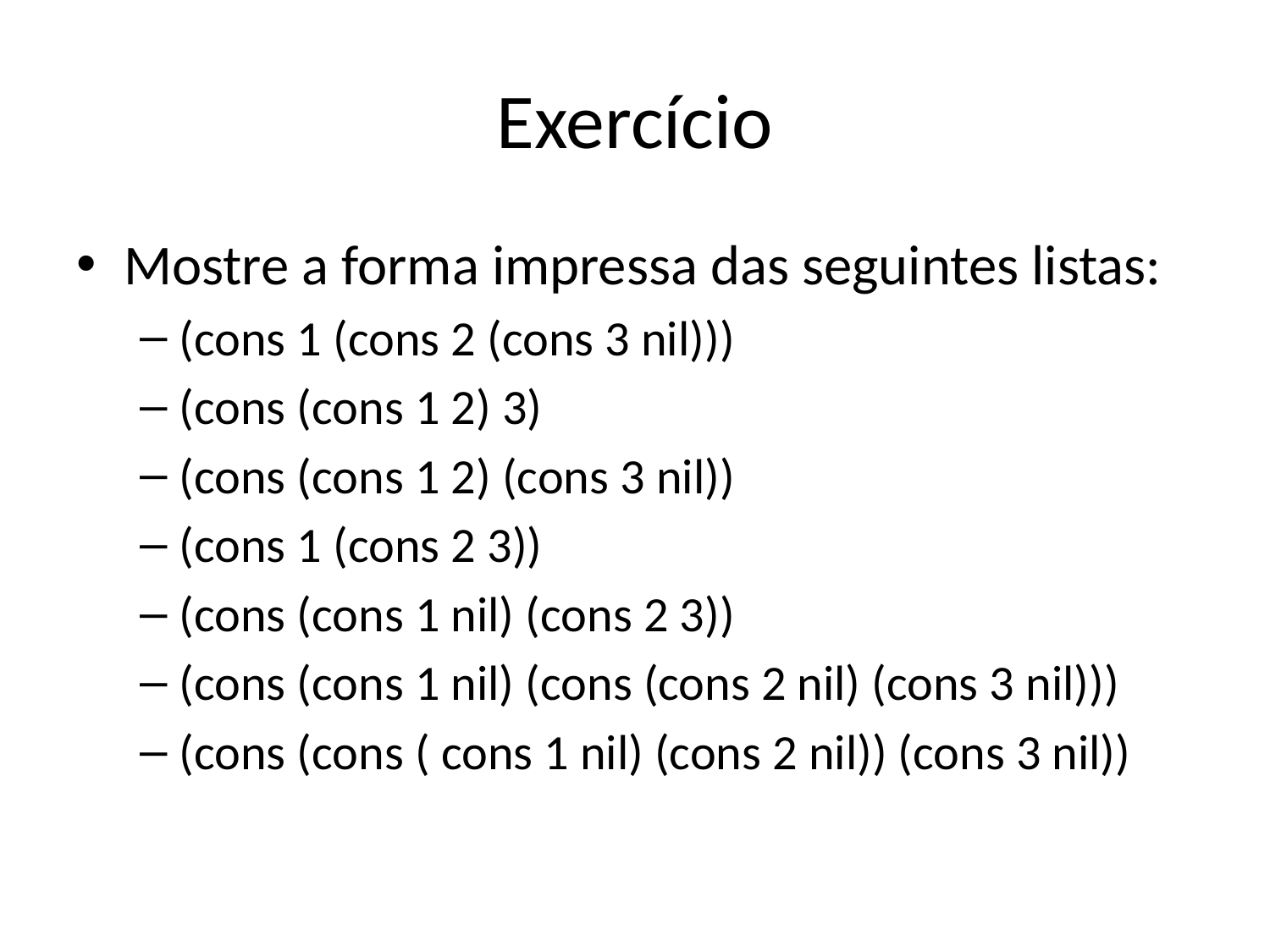

# Exercício
Mostre a forma impressa das seguintes listas:
(cons 1 (cons 2 (cons 3 nil)))
(cons (cons 1 2) 3)
(cons (cons 1 2) (cons 3 nil))
(cons 1 (cons 2 3))
(cons (cons 1 nil) (cons 2 3))
(cons (cons 1 nil) (cons (cons 2 nil) (cons 3 nil)))
(cons (cons ( cons 1 nil) (cons 2 nil)) (cons 3 nil))